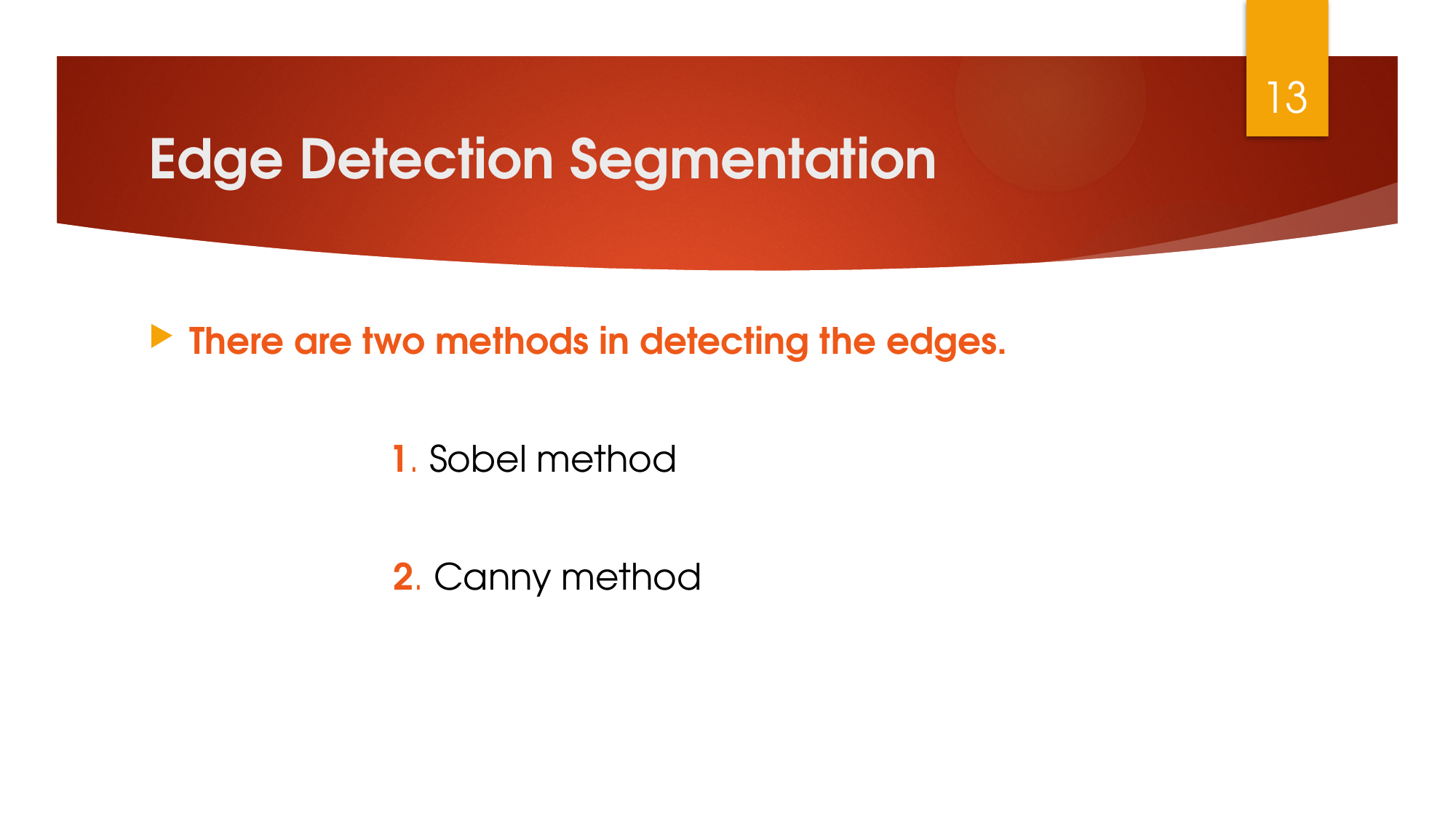

13
# Edge Detection Segmentation
There are two methods in detecting the edges.

                        1. Sobel method

                        2. Canny method